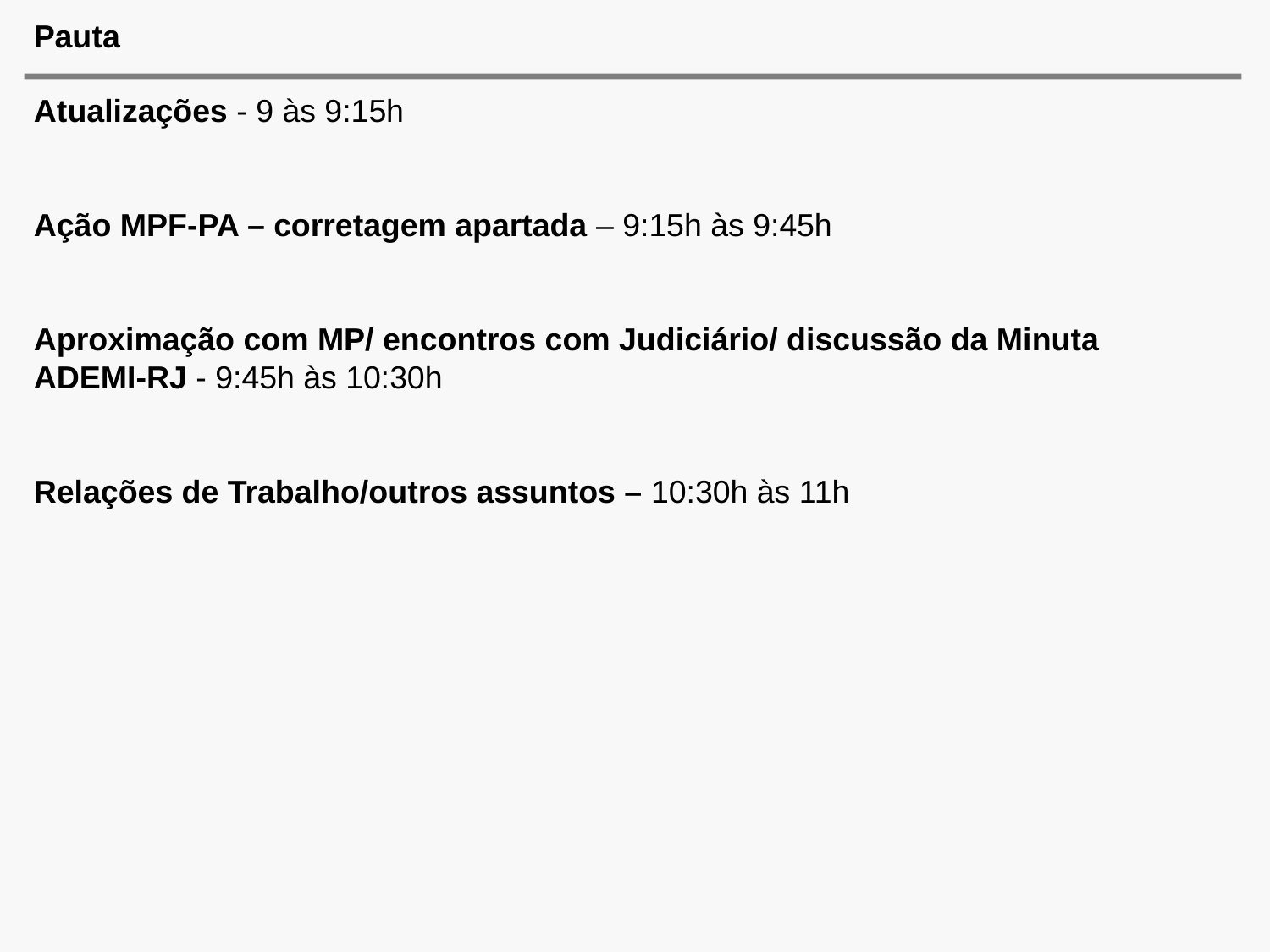

# Pauta

Atualizações - 9 às 9:15h

Ação MPF-PA – corretagem apartada – 9:15h às 9:45h

Aproximação com MP/ encontros com Judiciário/ discussão da Minuta ADEMI-RJ - 9:45h às 10:30h

Relações de Trabalho/outros assuntos – 10:30h às 11h